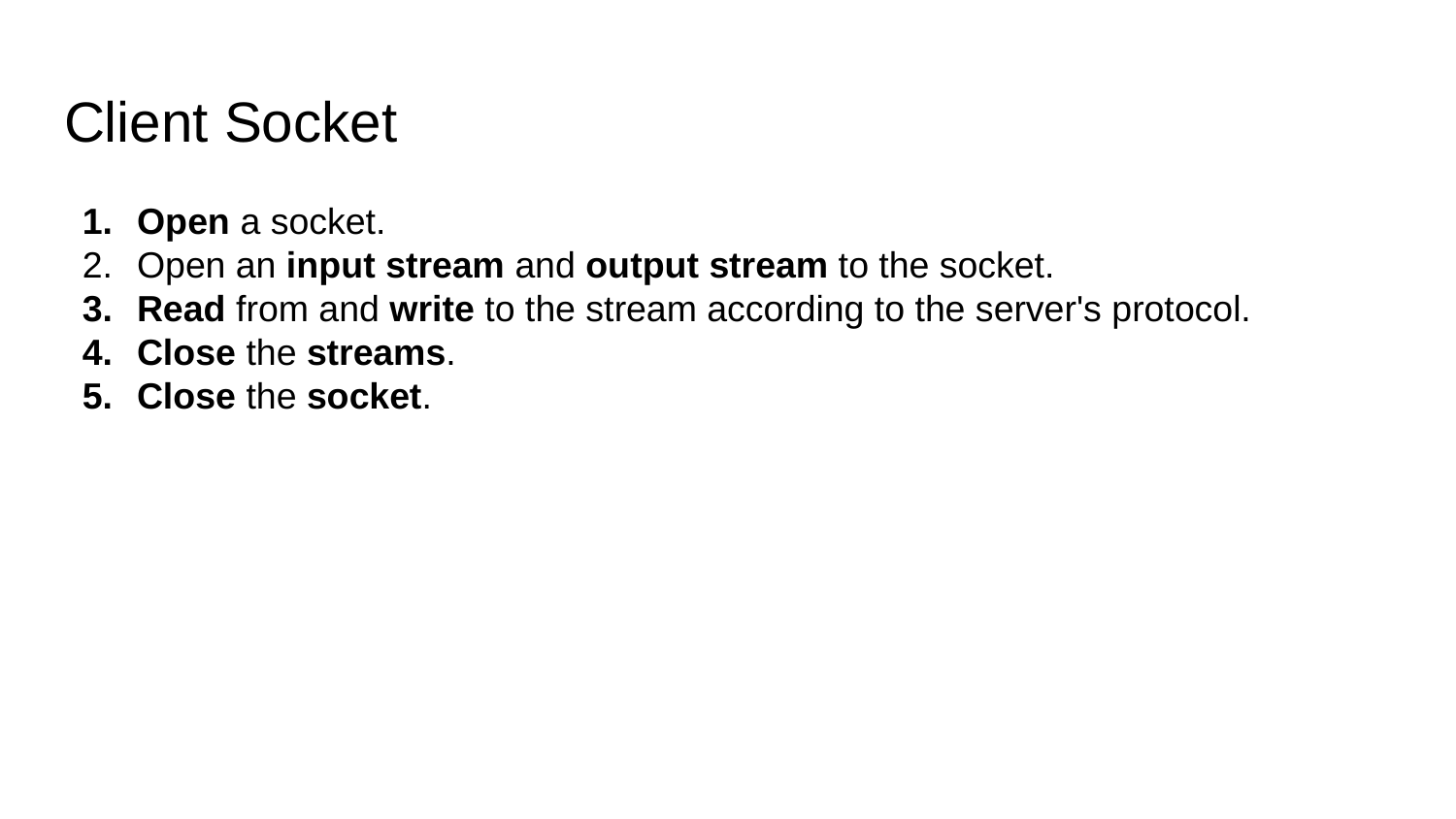

# Client Socket
Open a socket.
Open an input stream and output stream to the socket.
Read from and write to the stream according to the server's protocol.
Close the streams.
Close the socket.